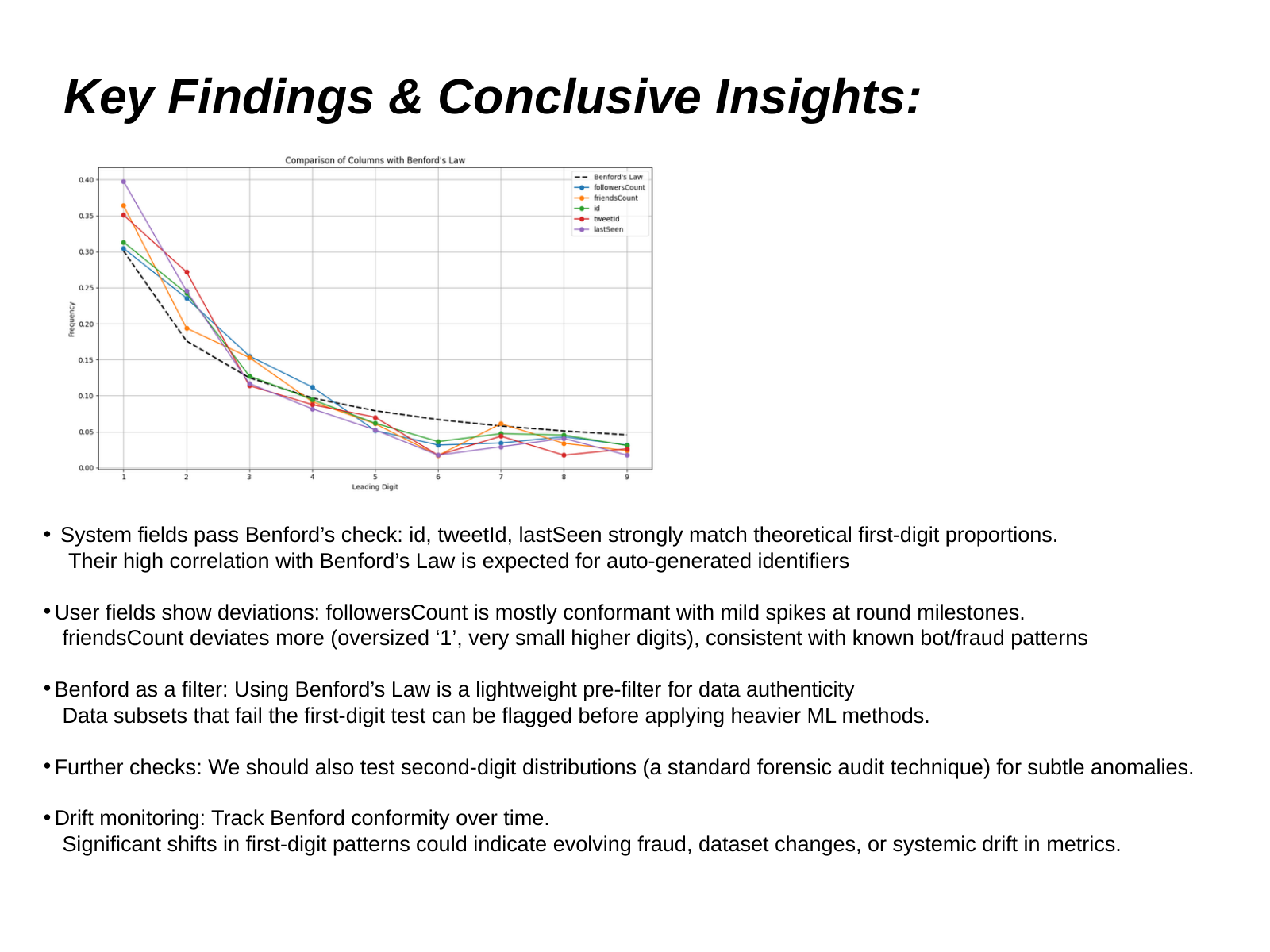

Key Findings & Conclusive Insights:

 System fields pass Benford’s check: id, tweetId, lastSeen strongly match theoretical first-digit proportions.
      Their high correlation with Benford’s Law is expected for auto-generated identifiers

User fields show deviations: followersCount is mostly conformant with mild spikes at round milestones.
     friendsCount deviates more (oversized ‘1’, very small higher digits), consistent with known bot/fraud patterns

Benford as a filter: Using Benford’s Law is a lightweight pre-filter for data authenticity
     Data subsets that fail the first-digit test can be flagged before applying heavier ML methods.

Further checks: We should also test second-digit distributions (a standard forensic audit technique) for subtle anomalies.

Drift monitoring: Track Benford conformity over time.
     Significant shifts in first-digit patterns could indicate evolving fraud, dataset changes, or systemic drift in metrics.